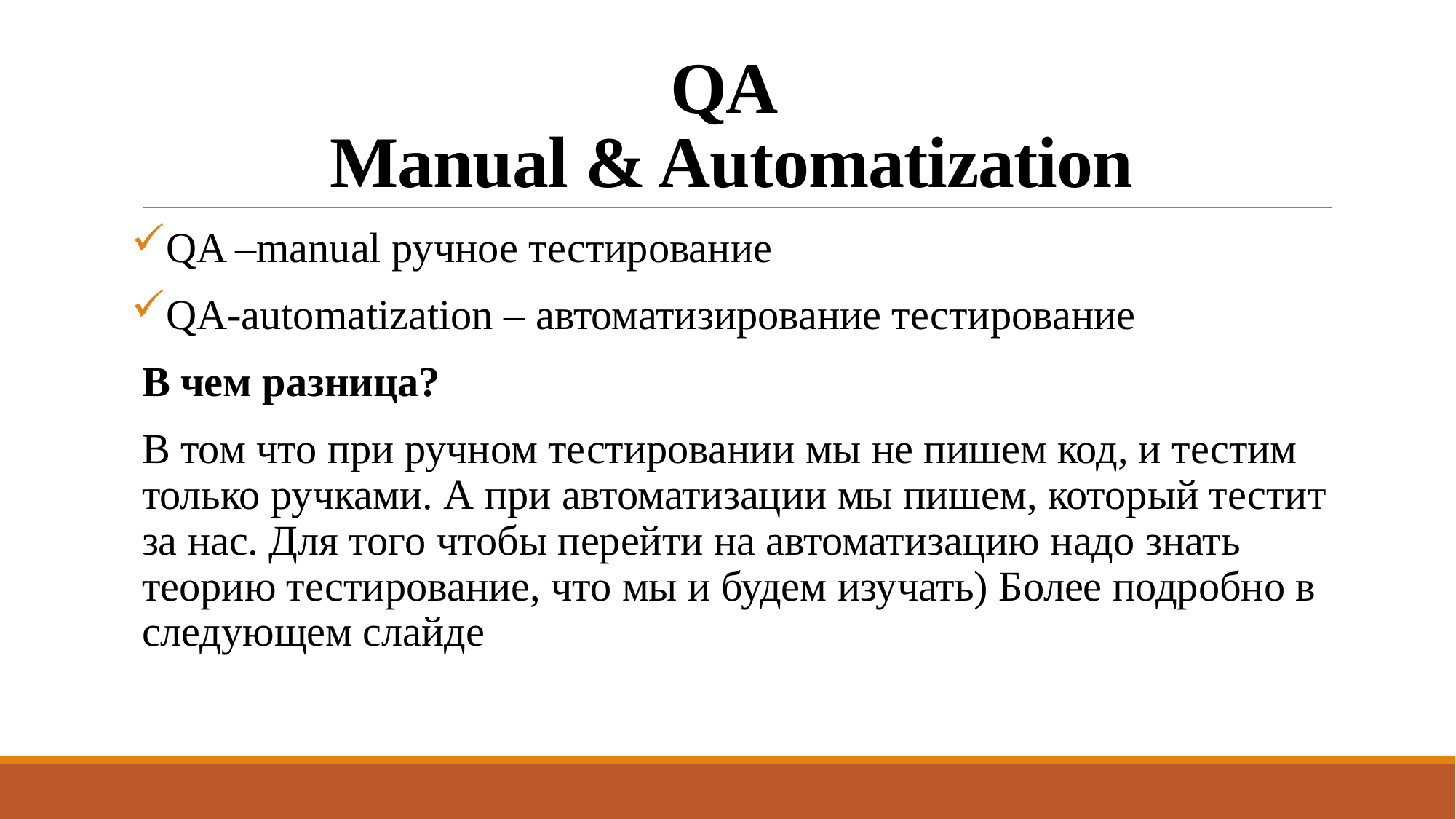

# QA Manual & Automatization
QA –manual ручное тестирование
QA-automatization – автоматизирование тестирование
В чем разница?
В том что при ручном тестировании мы не пишем код, и тестим только ручками. А при автоматизации мы пишем, который тестит за нас. Для того чтобы перейти на автоматизацию надо знать теорию тестирование, что мы и будем изучать) Более подробно в следующем слайде